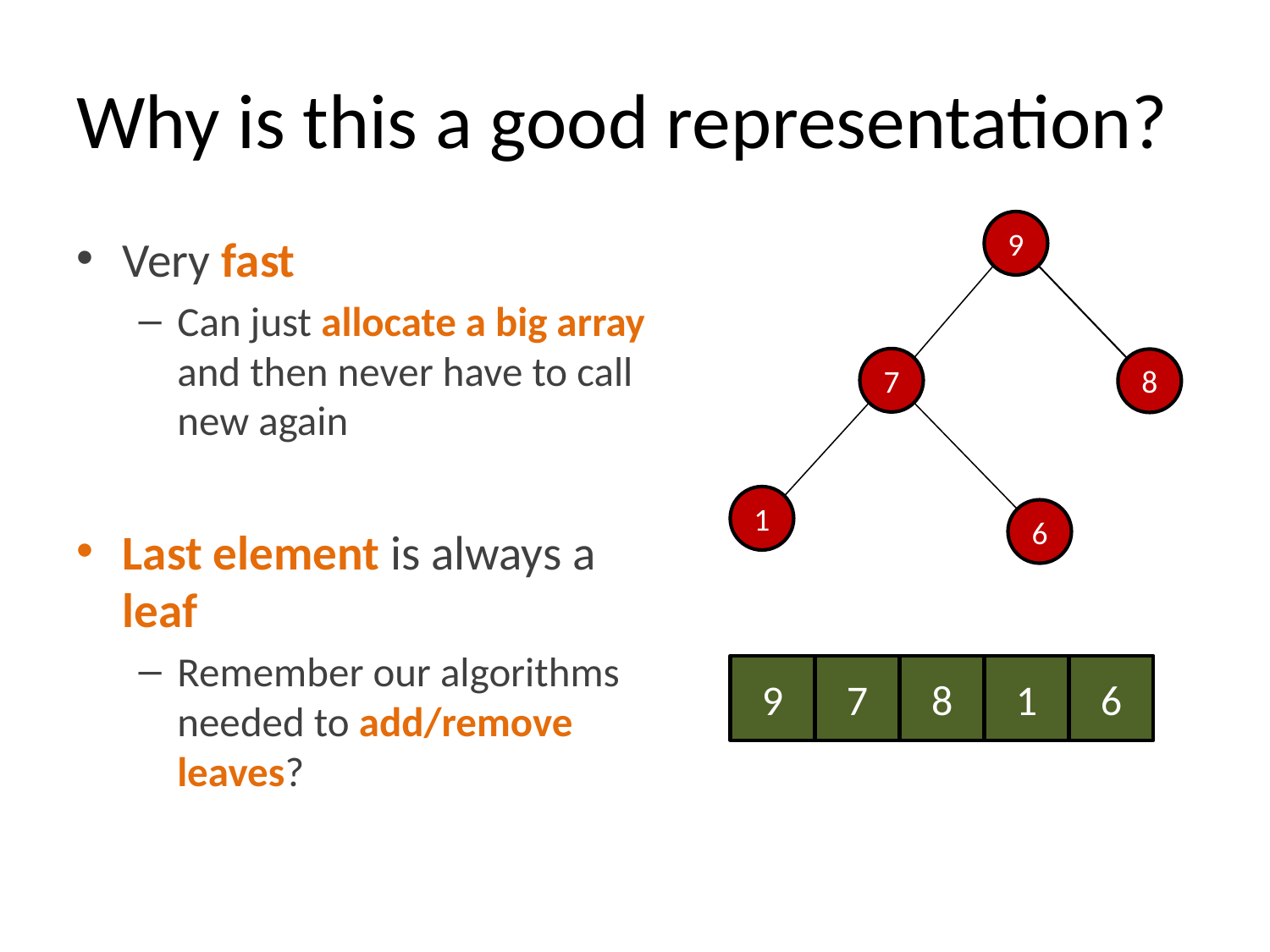

# Why is this a good representation?
9
Very fast
Can just allocate a big array and then never have to call new again

Last element is always a leaf
Remember our algorithms needed to add/remove leaves?

7
8
1
6
9
7
8
1
6